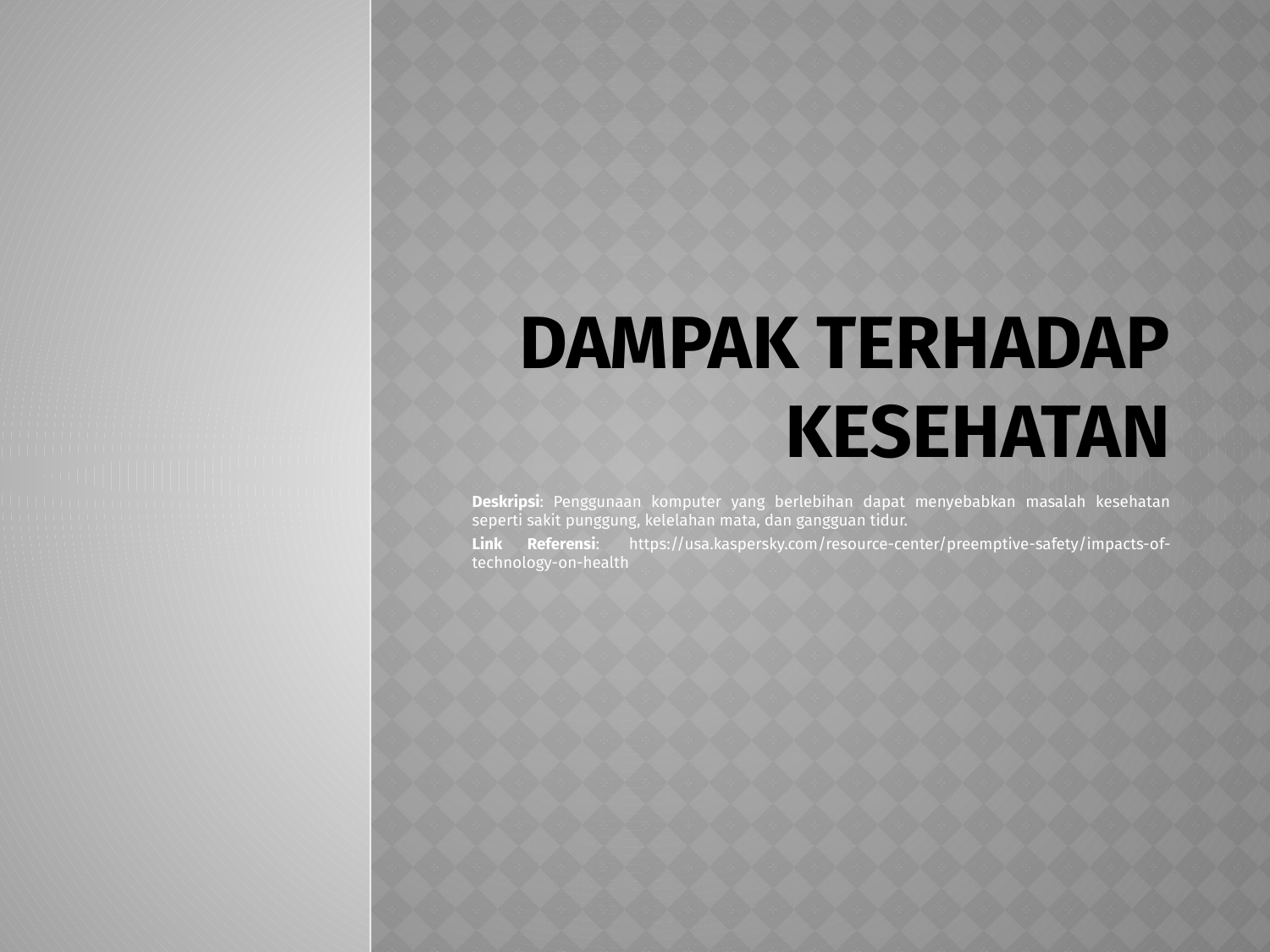

# Dampak Terhadap Kesehatan
Deskripsi: Penggunaan komputer yang berlebihan dapat menyebabkan masalah kesehatan seperti sakit punggung, kelelahan mata, dan gangguan tidur.
Link Referensi:  https://usa.kaspersky.com/resource-center/preemptive-safety/impacts-of-technology-on-health